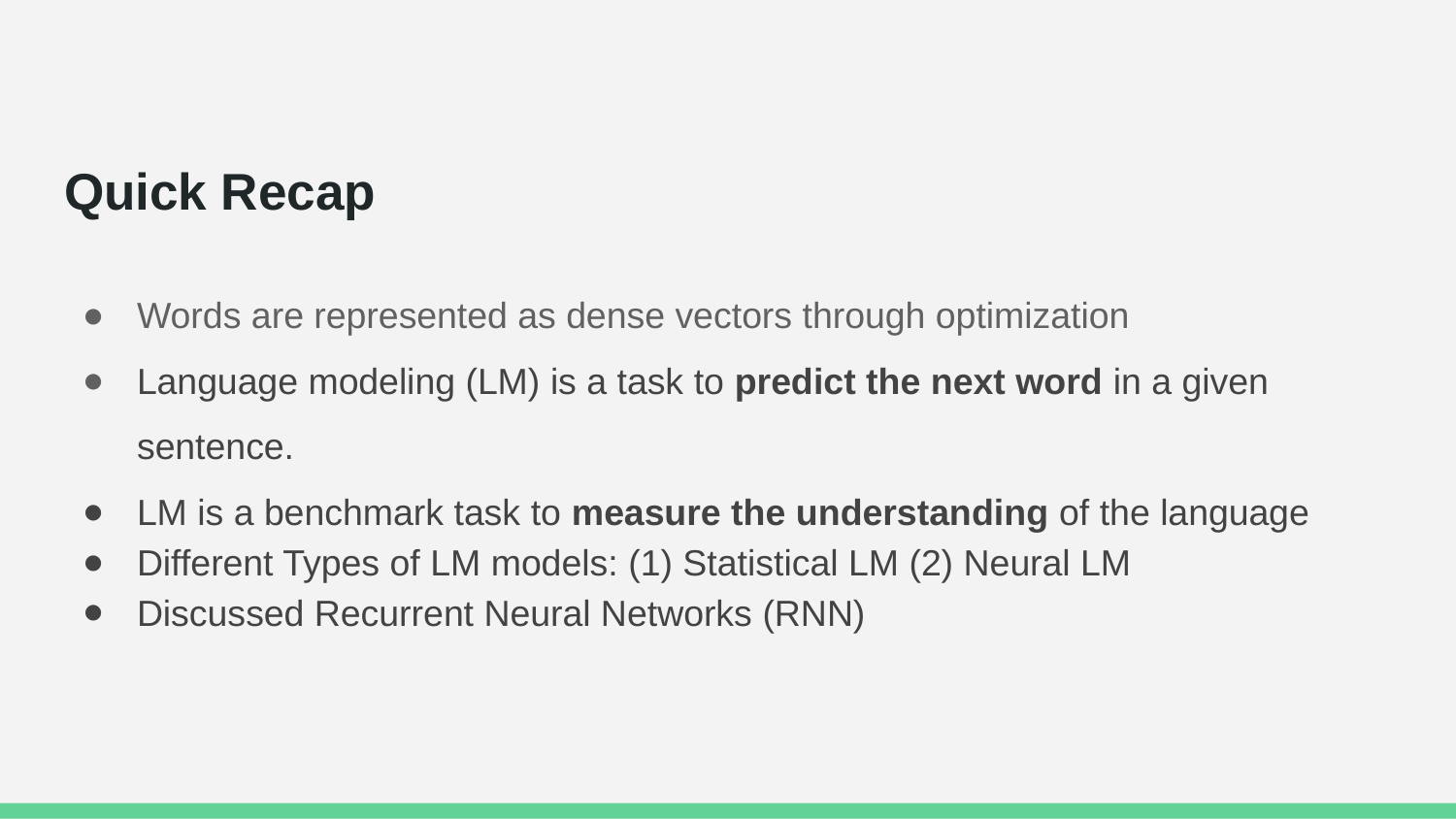

# Quick Recap
Words are represented as dense vectors through optimization
Language modeling (LM) is a task to predict the next word in a given sentence.
LM is a benchmark task to measure the understanding of the language
Different Types of LM models: (1) Statistical LM (2) Neural LM
Discussed Recurrent Neural Networks (RNN)